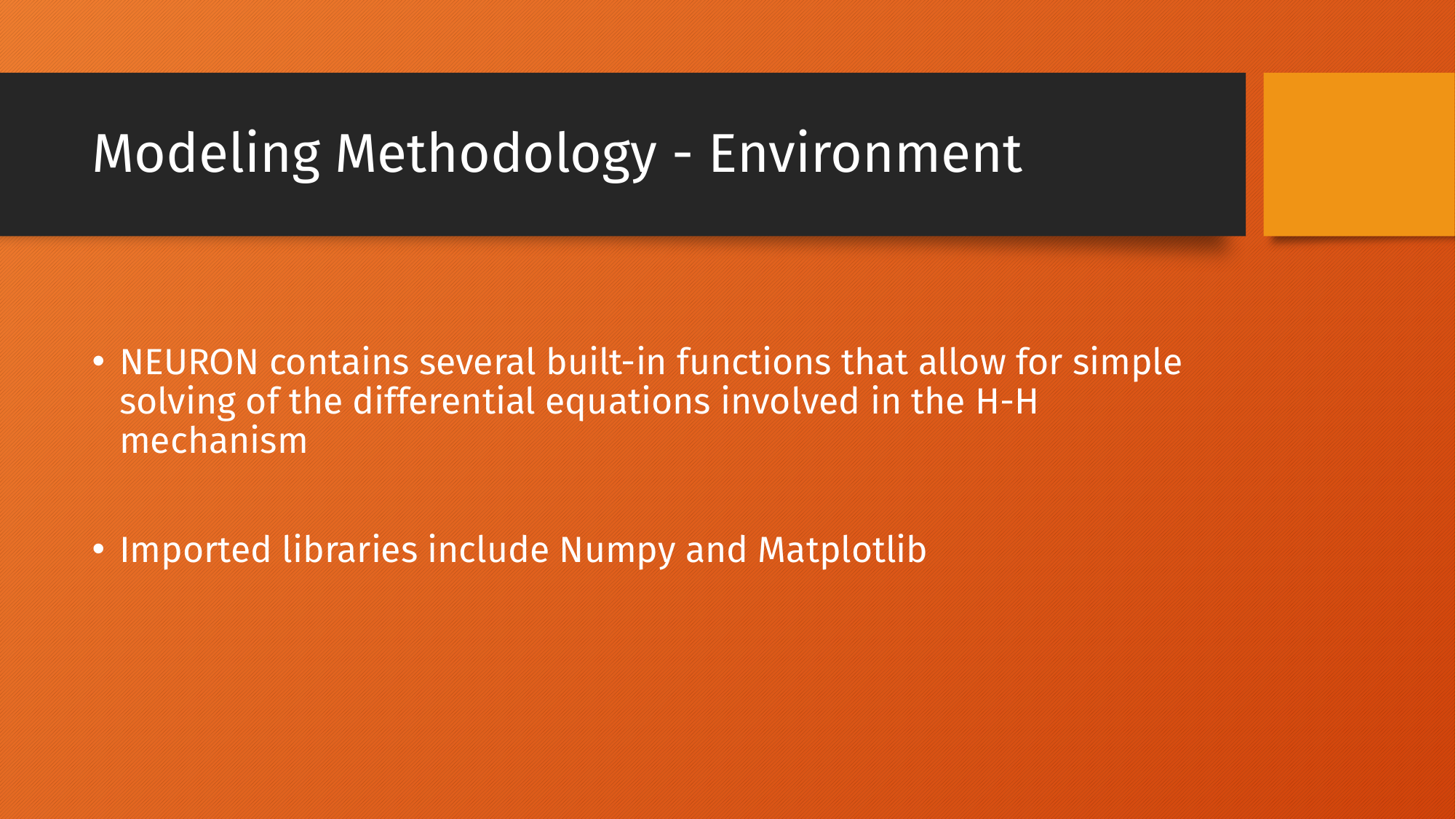

# Modeling Methodology - Environment

NEURON contains several built-in functions that allow for simple solving of the differential equations involved in the H-H mechanism

Imported libraries include Numpy and Matplotlib